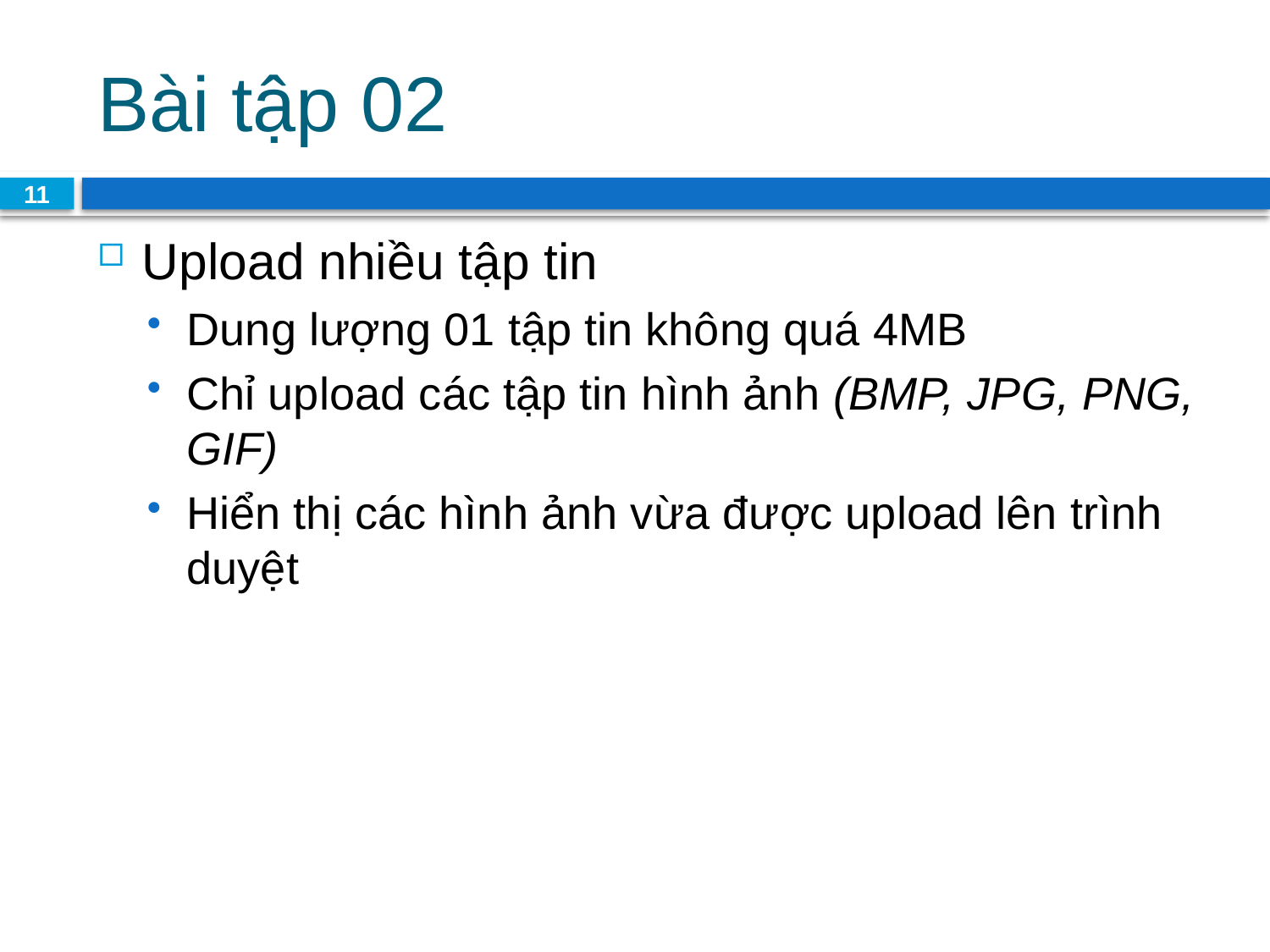

# Bài tập 02
11
Upload nhiều tập tin
Dung lượng 01 tập tin không quá 4MB
Chỉ upload các tập tin hình ảnh (BMP, JPG, PNG, GIF)
Hiển thị các hình ảnh vừa được upload lên trình duyệt